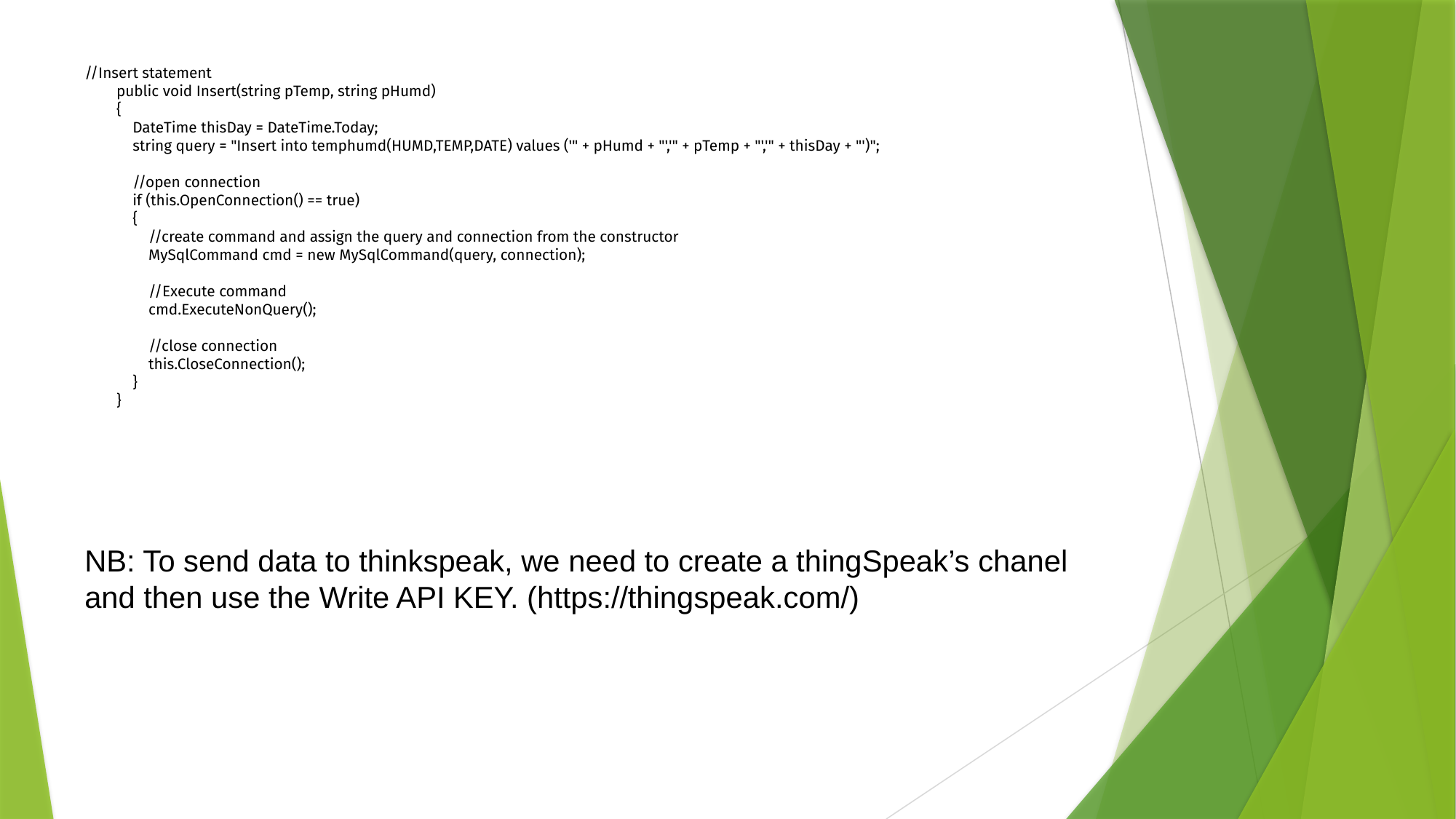

//Insert statement
        public void Insert(string pTemp, string pHumd)
        {
            DateTime thisDay = DateTime.Today;
            string query = "Insert into temphumd(HUMD,TEMP,DATE) values ('" + pHumd + "','" + pTemp + "','" + thisDay + "')";

            //open connection
            if (this.OpenConnection() == true)
            {
                //create command and assign the query and connection from the constructor
                MySqlCommand cmd = new MySqlCommand(query, connection);

                //Execute command
                cmd.ExecuteNonQuery();

                //close connection
                this.CloseConnection();
            }
        }

NB: To send data to thinkspeak, we need to create a thingSpeak’s chanel and then use the Write API KEY. (https://thingspeak.com/)